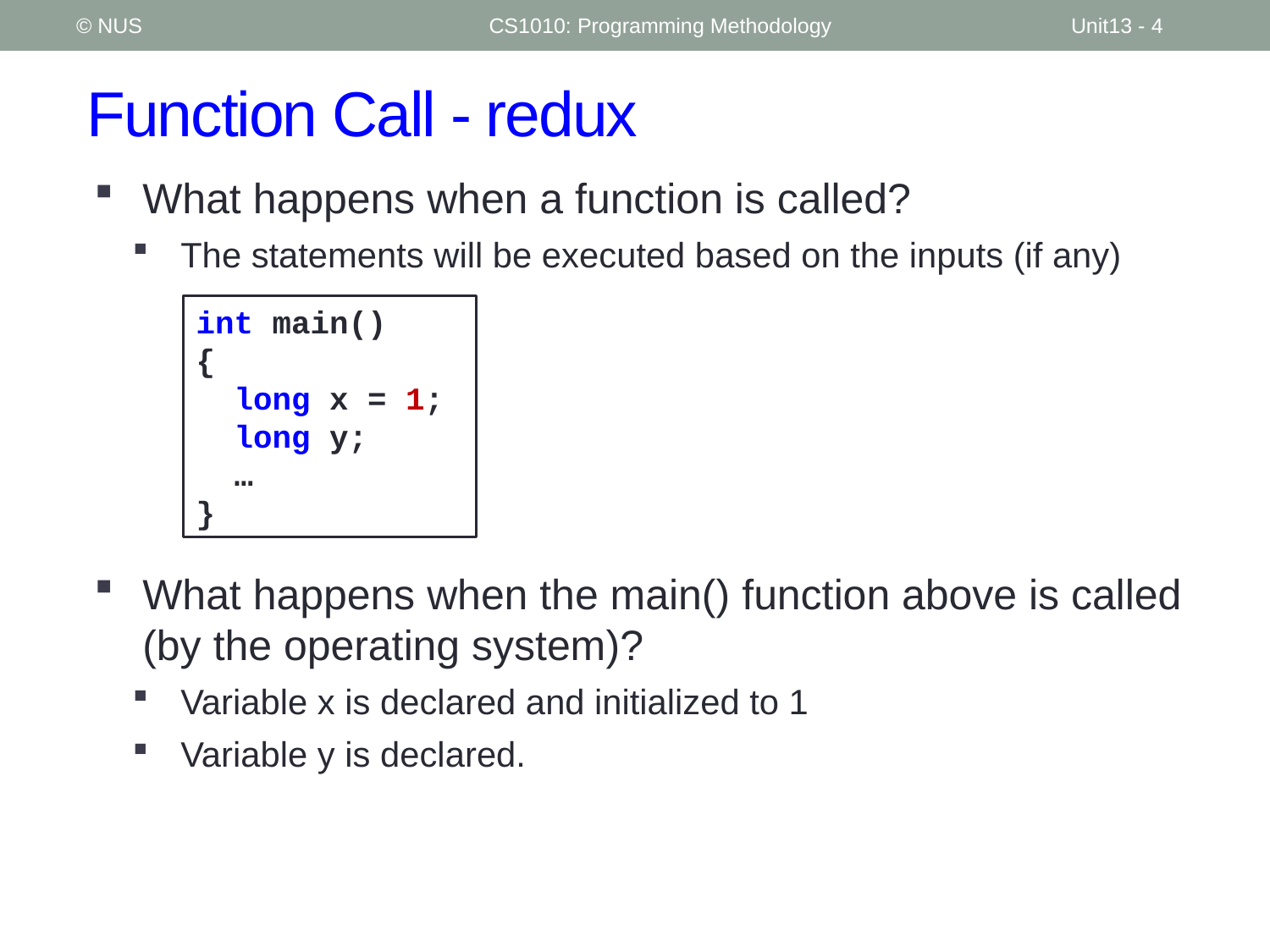

© NUS
CS1010: Programming Methodology
Unit13 - 4
# Function Call - redux
What happens when a function is called?
The statements will be executed based on the inputs (if any)

What happens when the main() function above is called (by the operating system)?
Variable x is declared and initialized to 1
Variable y is declared.

int main()
{
  long x = 1;
  long y;
  …
}